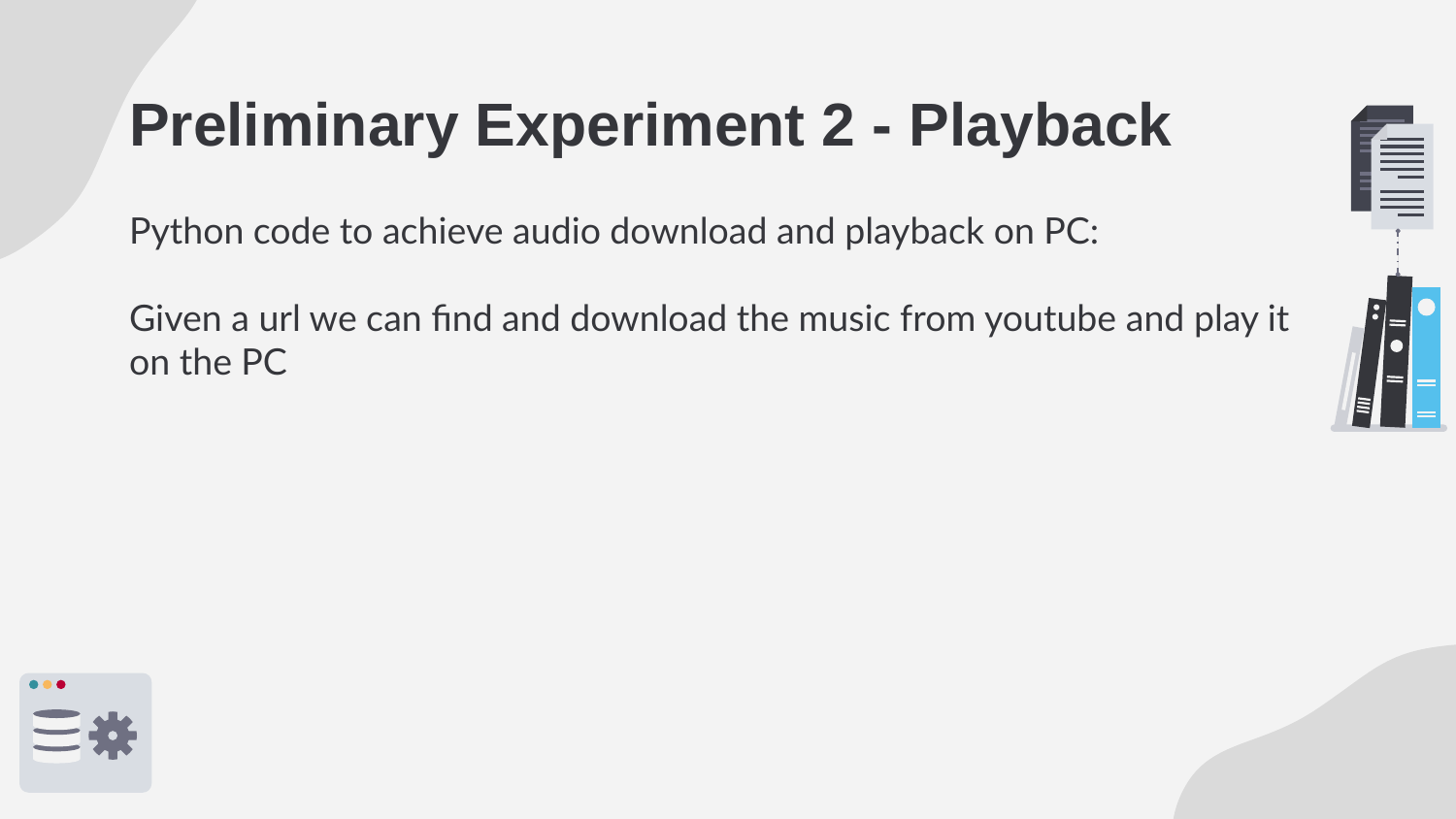

# Preliminary Experiment 2 - Playback
Python code to achieve audio download and playback on PC:

Given a url we can find and download the music from youtube and play it on the PC